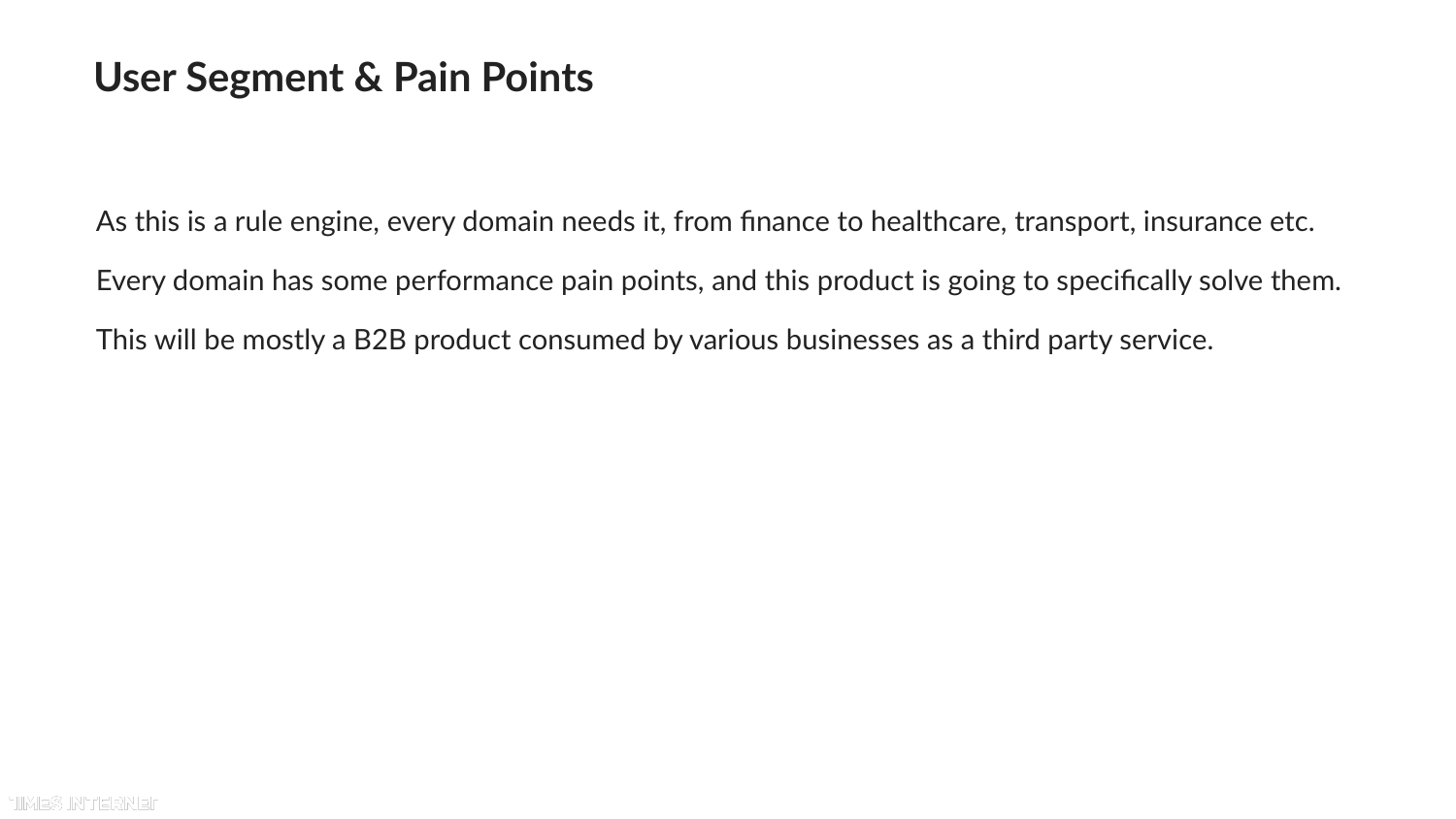

# User Segment & Pain Points
As this is a rule engine, every domain needs it, from finance to healthcare, transport, insurance etc.
Every domain has some performance pain points, and this product is going to specifically solve them.
This will be mostly a B2B product consumed by various businesses as a third party service.